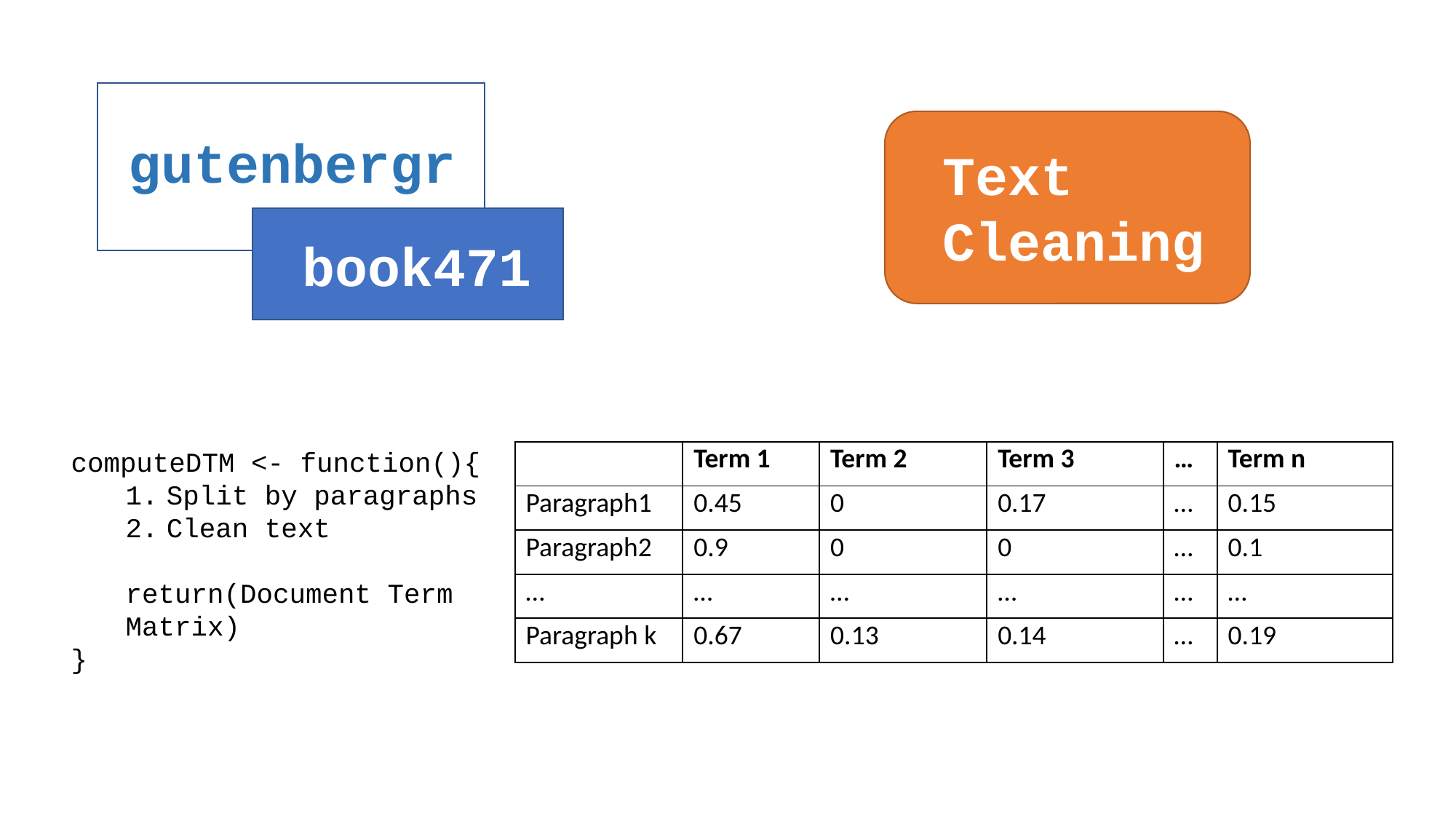

gutenbergr
Text Cleaning

book471
computeDTM <- function(){
Split by paragraphs
Clean text

return(Document Term Matrix)
}
|  | Term 1 | Term 2 | Term 3 | … | Term n |
| --- | --- | --- | --- | --- | --- |
| Paragraph1 | 0.45 | 0 | 0.17 | … | 0.15 |
| Paragraph2 | 0.9 | 0 | 0 | … | 0.1 |
| … | … | … | … | … | … |
| Paragraph k | 0.67 | 0.13 | 0.14 | … | 0.19 |